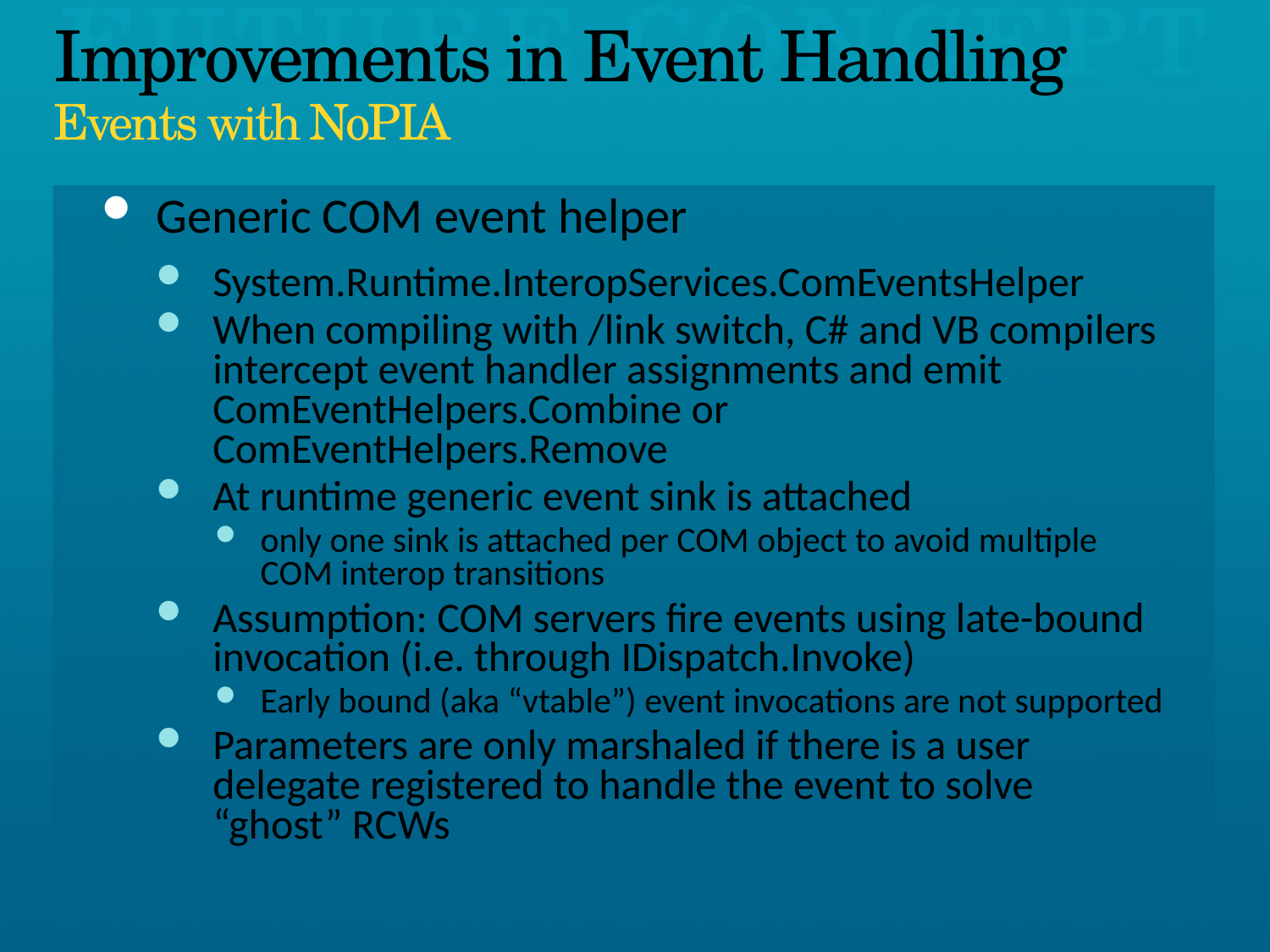

# Improvements in Event Handling Events with NoPIA
Generic COM event helper
System.Runtime.InteropServices.ComEventsHelper
When compiling with /link switch, C# and VB compilers intercept event handler assignments and emit ComEventHelpers.Combine or ComEventHelpers.Remove
At runtime generic event sink is attached
only one sink is attached per COM object to avoid multiple COM interop transitions
Assumption: COM servers fire events using late-bound invocation (i.e. through IDispatch.Invoke)
Early bound (aka “vtable”) event invocations are not supported
Parameters are only marshaled if there is a user delegate registered to handle the event to solve “ghost” RCWs